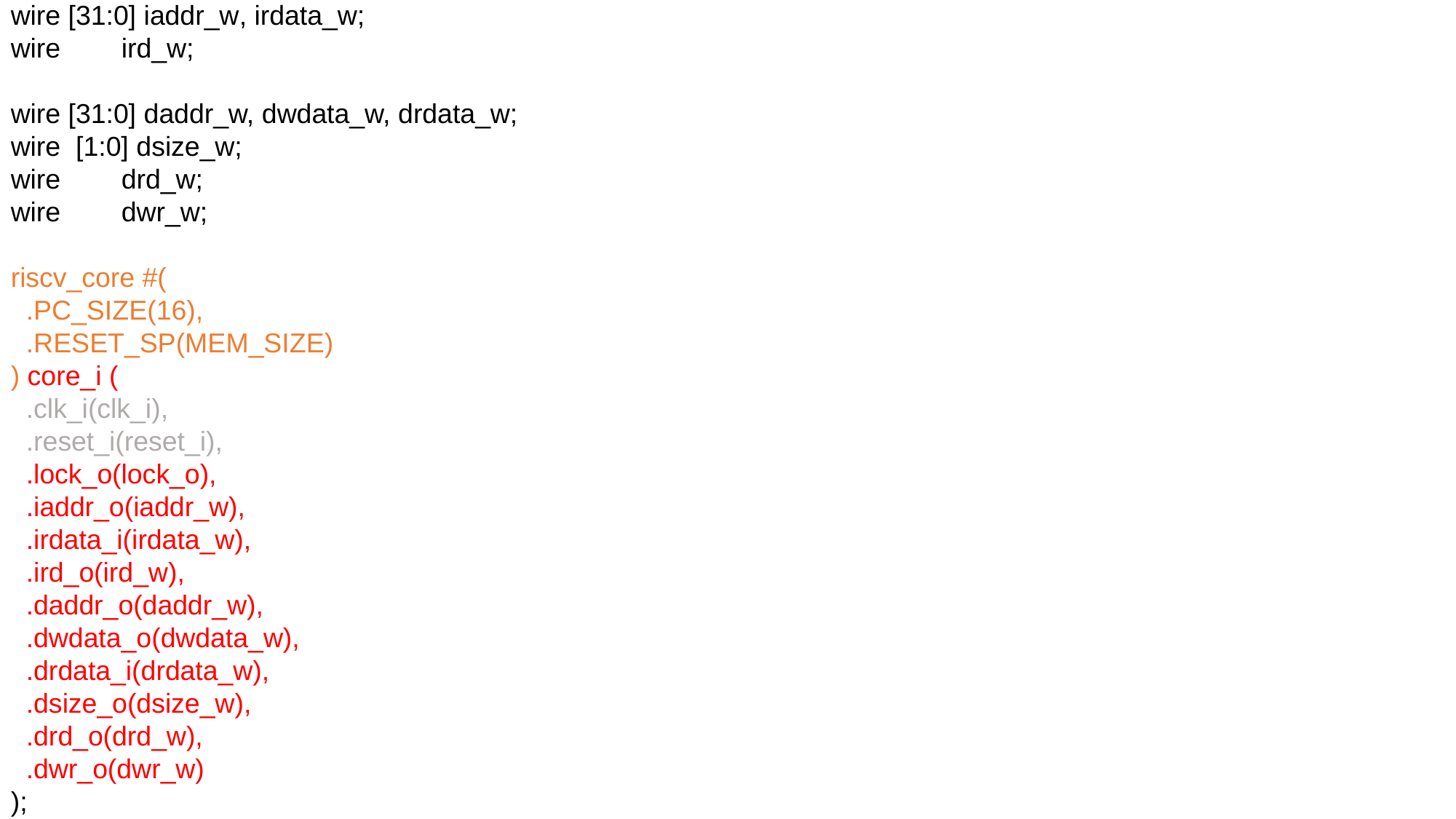

wire [31:0] iaddr_w, irdata_w;
wire        ird_w;

wire [31:0] daddr_w, dwdata_w, drdata_w;
wire  [1:0] dsize_w;
wire        drd_w;
wire        dwr_w;

riscv_core #(
  .PC_SIZE(16),
  .RESET_SP(MEM_SIZE)
) core_i (
  .clk_i(clk_i),
  .reset_i(reset_i),
  .lock_o(lock_o),
  .iaddr_o(iaddr_w),
  .irdata_i(irdata_w),
  .ird_o(ird_w),
  .daddr_o(daddr_w),
  .dwdata_o(dwdata_w),
  .drdata_i(drdata_w),
  .dsize_o(dsize_w),
  .drd_o(drd_w),
  .dwr_o(dwr_w)
);